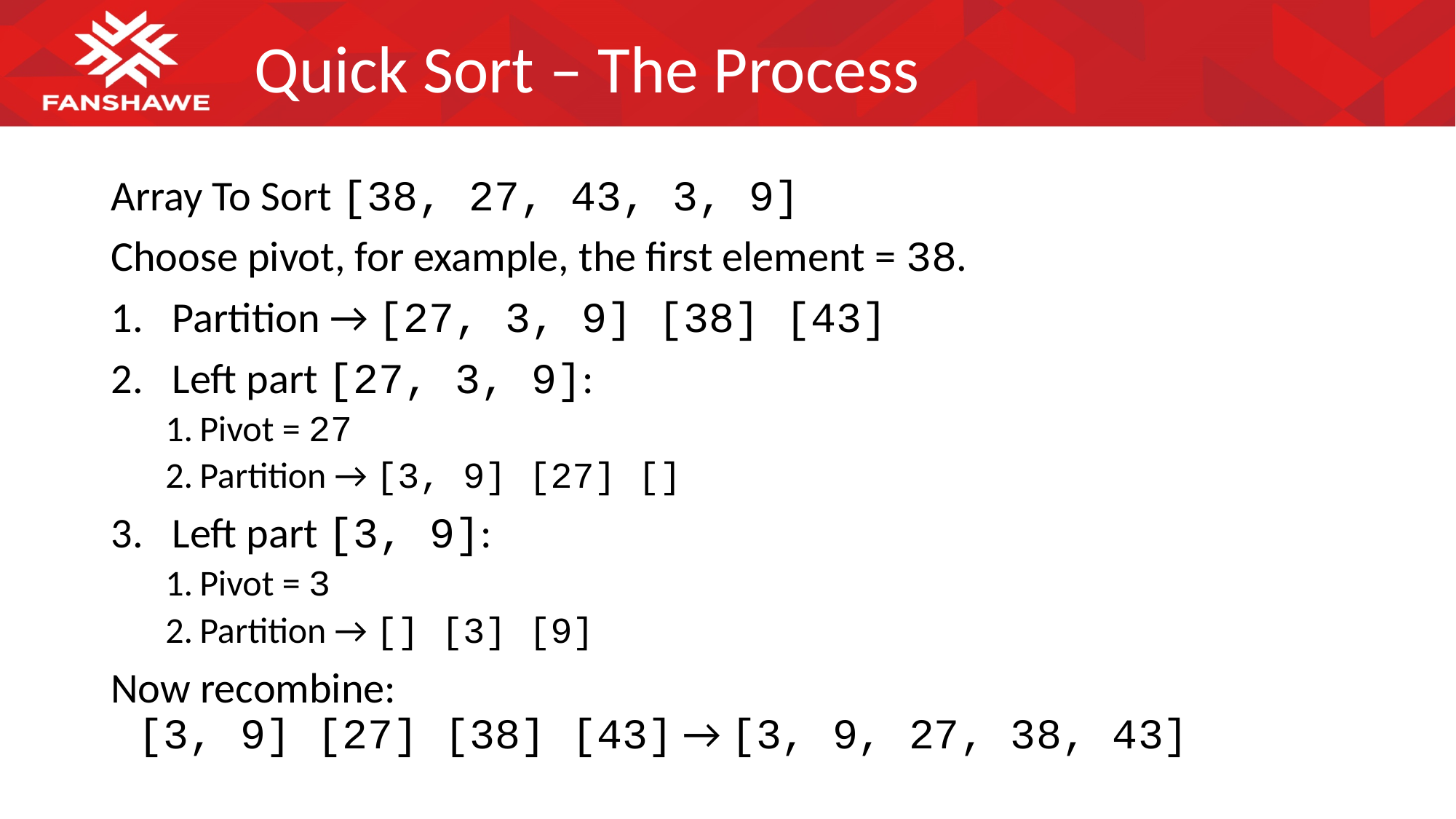

# Quick Sort – The Process
Array To Sort [38, 27, 43, 3, 9]
Choose pivot, for example, the first element = 38.
Partition → [27, 3, 9] [38] [43]
Left part [27, 3, 9]:
Pivot = 27
Partition → [3, 9] [27] []
Left part [3, 9]:
Pivot = 3
Partition → [] [3] [9]
Now recombine:
[3, 9] [27] [38] [43] → [3, 9, 27, 38, 43]